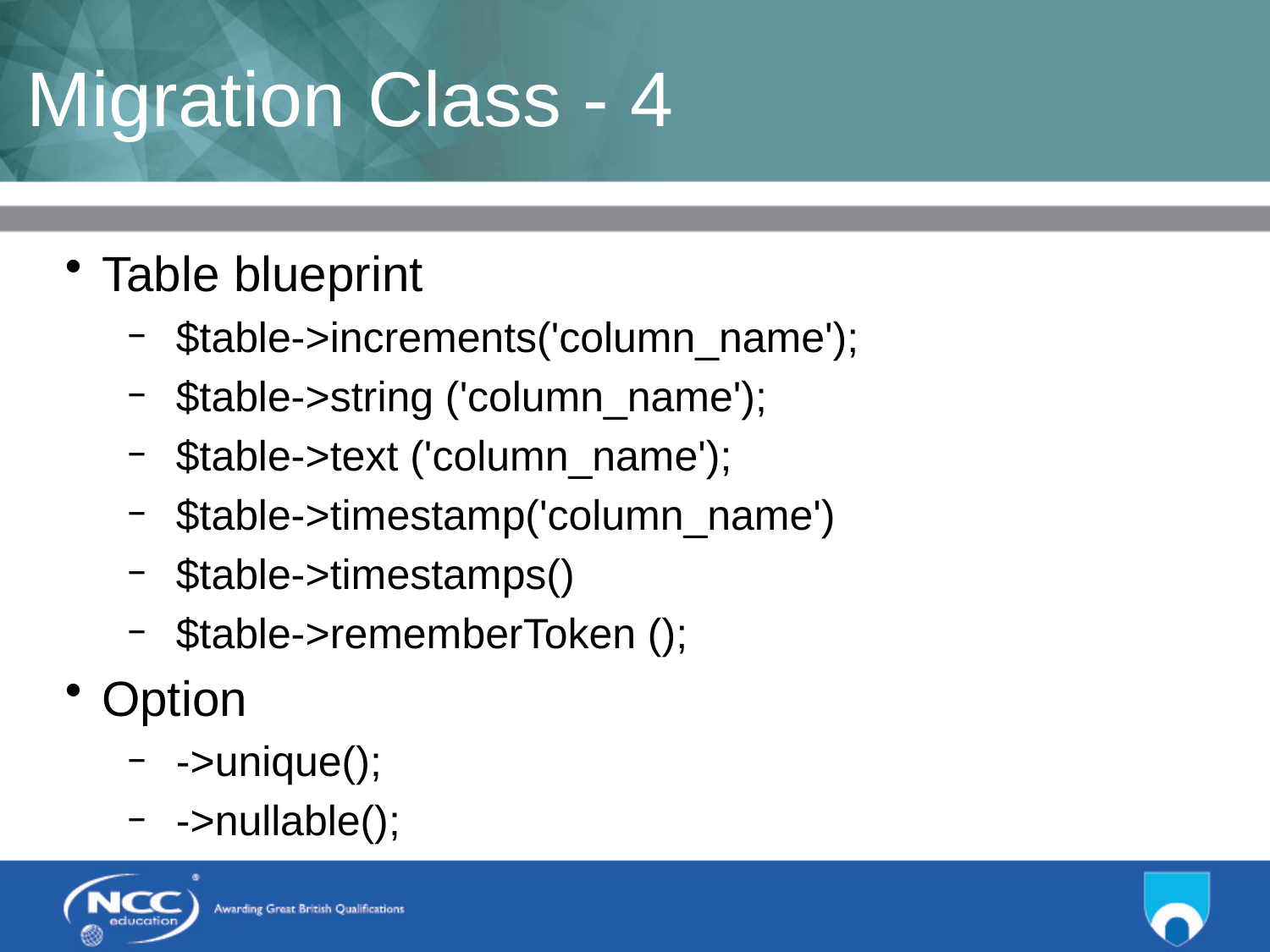

# Migration Class - 4
Table blueprint
$table->increments('column_name');
$table->string ('column_name');
$table->text ('column_name');
$table->timestamp('column_name')
$table->timestamps()
$table->rememberToken ();
Option
->unique();
->nullable();